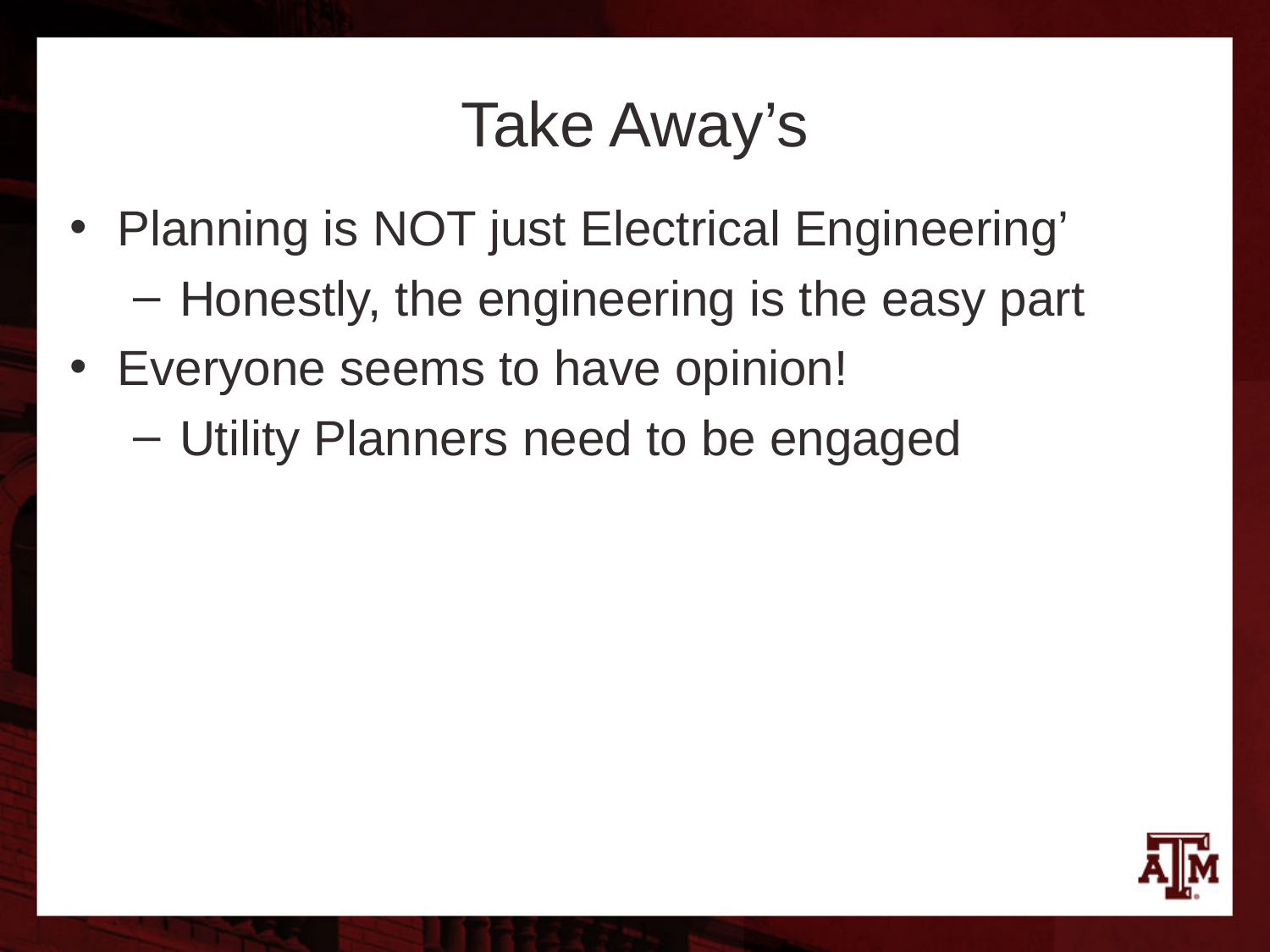

# Take Away’s
Planning is NOT just Electrical Engineering’
Honestly, the engineering is the easy part
Everyone seems to have opinion!
Utility Planners need to be engaged